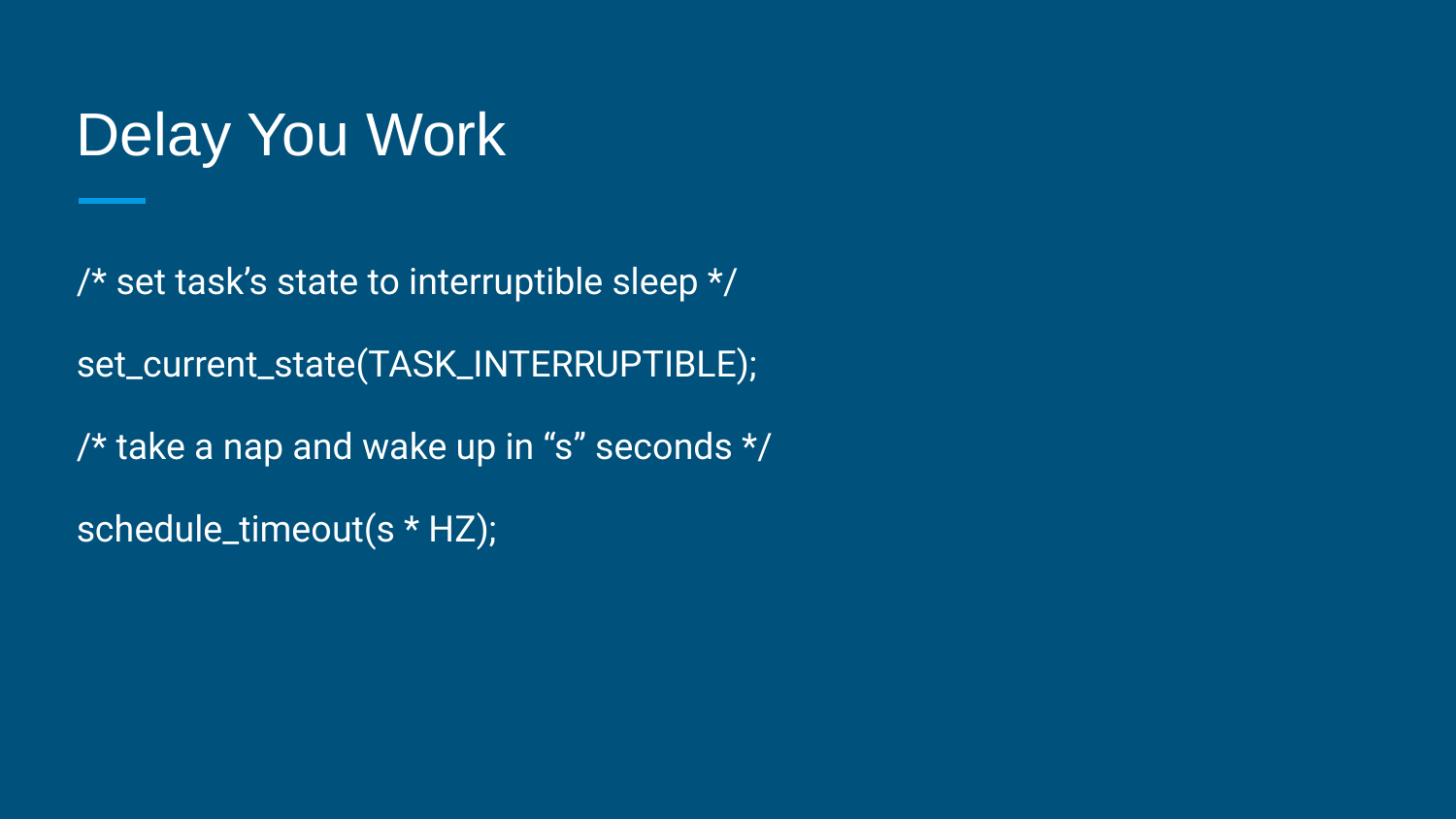

# Delay You Work
/* set task’s state to interruptible sleep */
set_current_state(TASK_INTERRUPTIBLE);
/* take a nap and wake up in “s” seconds */
schedule_timeout(s * HZ);